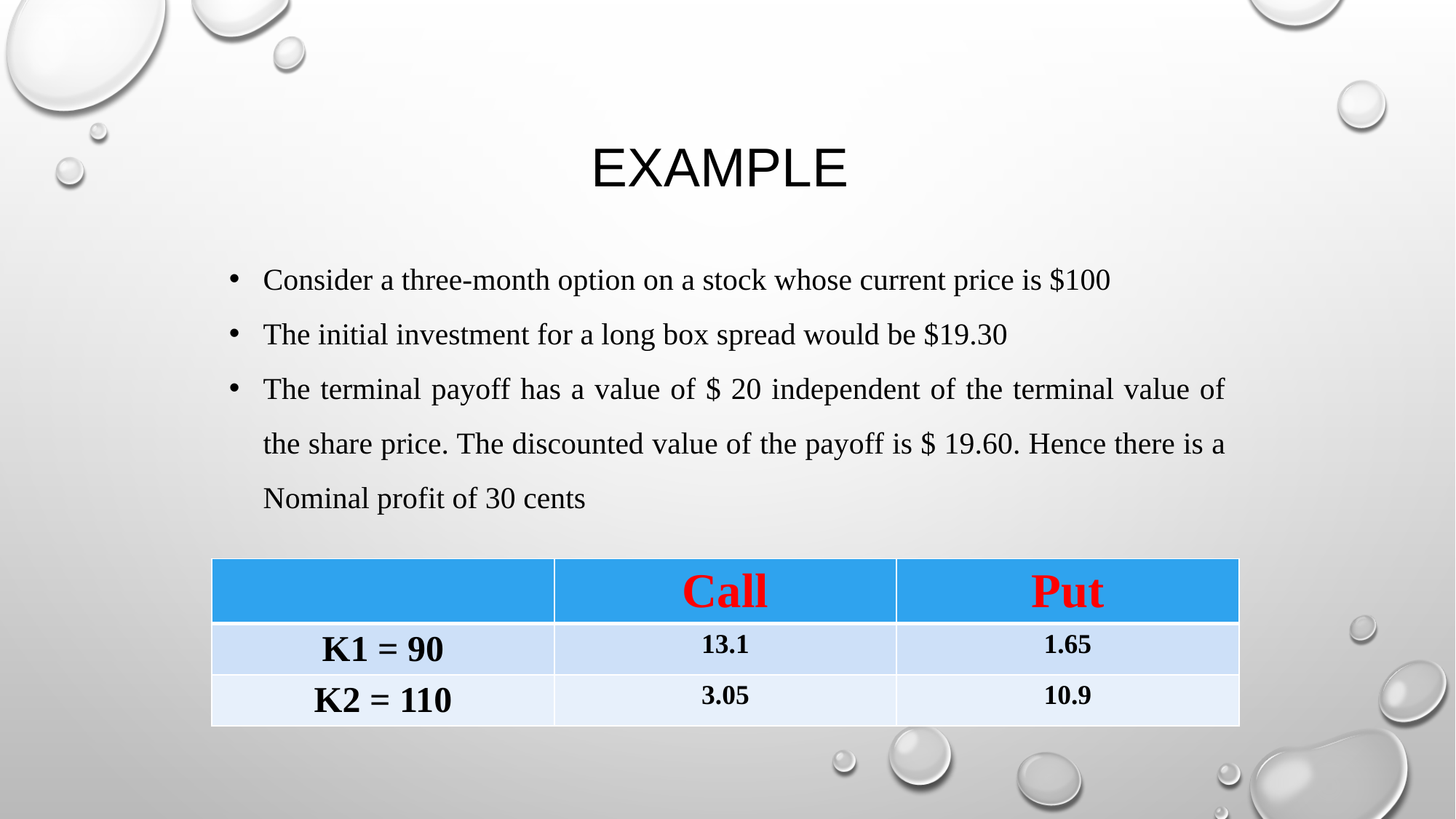

# Example
Consider a three-month option on a stock whose current price is $100
The initial investment for a long box spread would be $19.30
The terminal payoff has a value of $ 20 independent of the terminal value of the share price. The discounted value of the payoff is $ 19.60. Hence there is a Nominal profit of 30 cents
|  | Call | Put |
| --- | --- | --- |
| K1 = 90 | 13.1 | 1.65 |
| K2 = 110 | 3.05 | 10.9 |